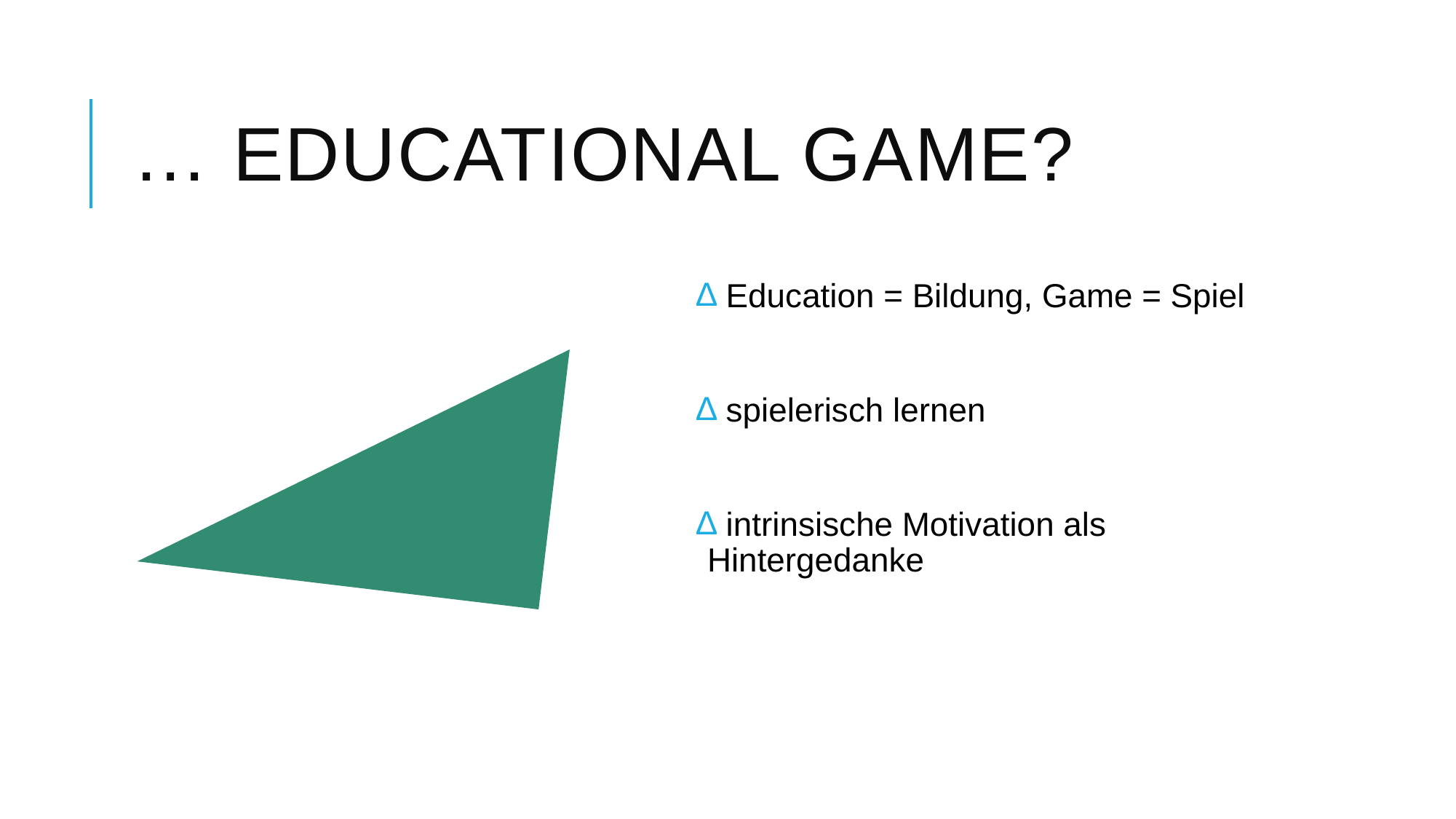

# … Educational Game?

 Education = Bildung, Game = Spiel

 spielerisch lernen

 intrinsische Motivation als Hintergedanke